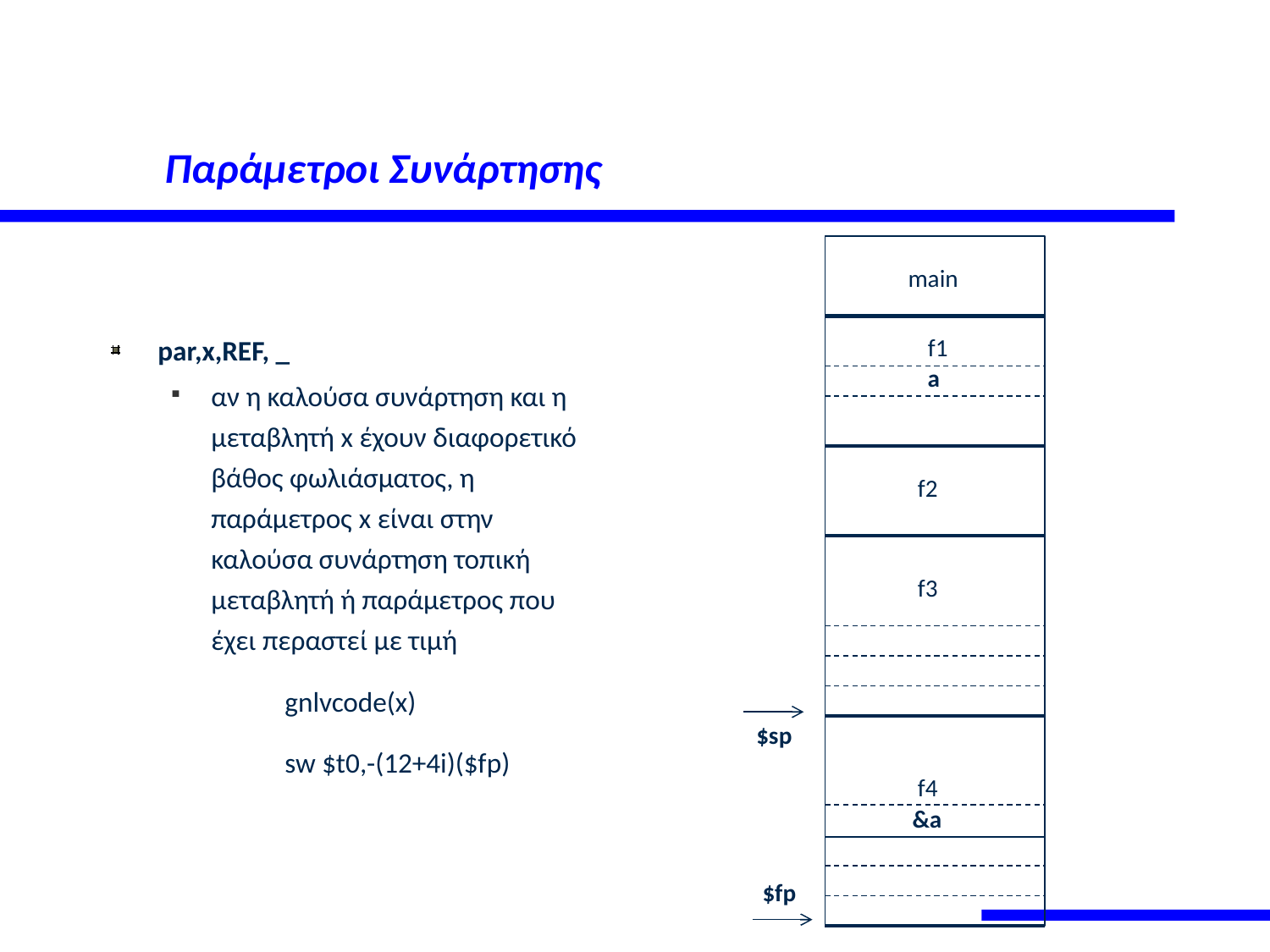

# Παράμετροι Συνάρτησης

main

par,x,REF, _
αν η καλούσα συνάρτηση και η μεταβλητή x έχουν διαφορετικό βάθος φωλιάσματος, η παράμετρος x είναι στην καλούσα συνάρτηση τοπική μεταβλητή ή παράμετρος που έχει περαστεί με τιμή
		gnlvcode(x)
		sw $t0,-(12+4i)($fp)
f1
a
f2
f3
$sp
f4
&a
$fp